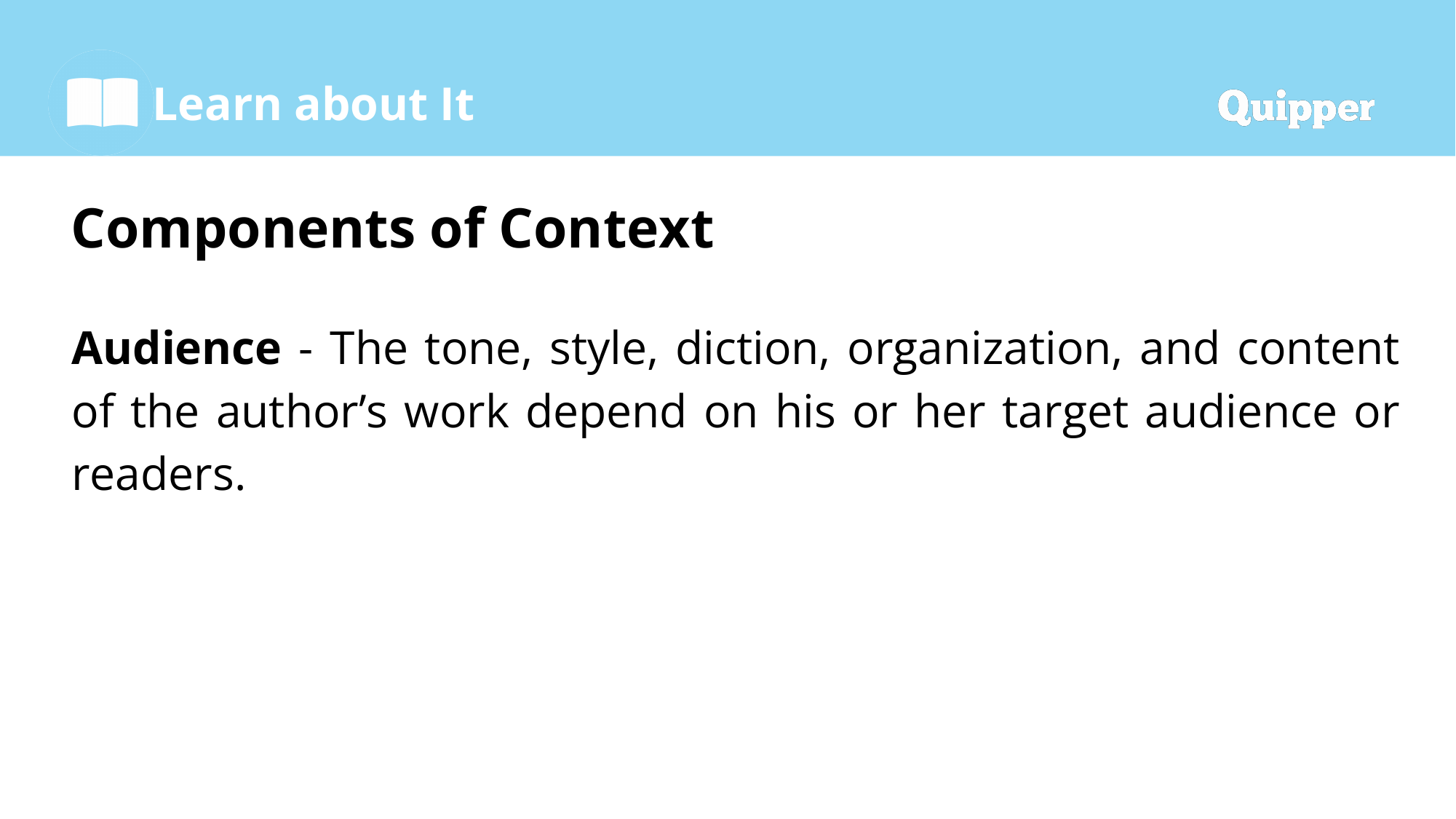

# Components of Context
Audience - The tone, style, diction, organization, and content of the author’s work depend on his or her target audience or readers.